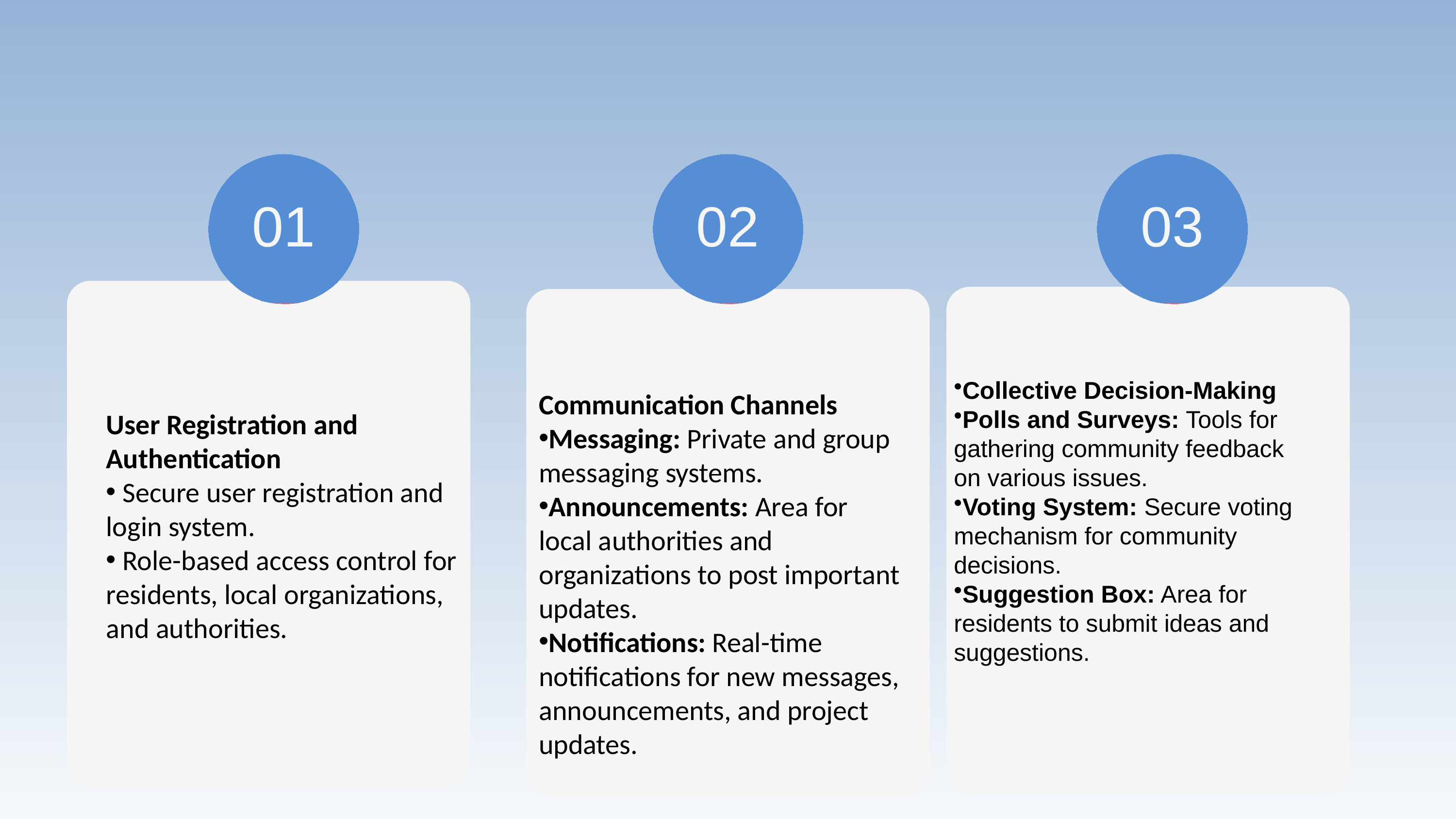

01
02
03

Collective Decision-Making
Polls and Surveys: Tools for gathering community feedback on various issues.
Voting System: Secure voting mechanism for community decisions.
Suggestion Box: Area for residents to submit ideas and suggestions.
Communication Channels
Messaging: Private and group messaging systems.
Announcements: Area for local authorities and organizations to post important updates.
Notifications: Real-time notifications for new messages, announcements, and project updates.
User Registration and Authentication
 Secure user registration and login system.
 Role-based access control for residents, local organizations, and authorities.